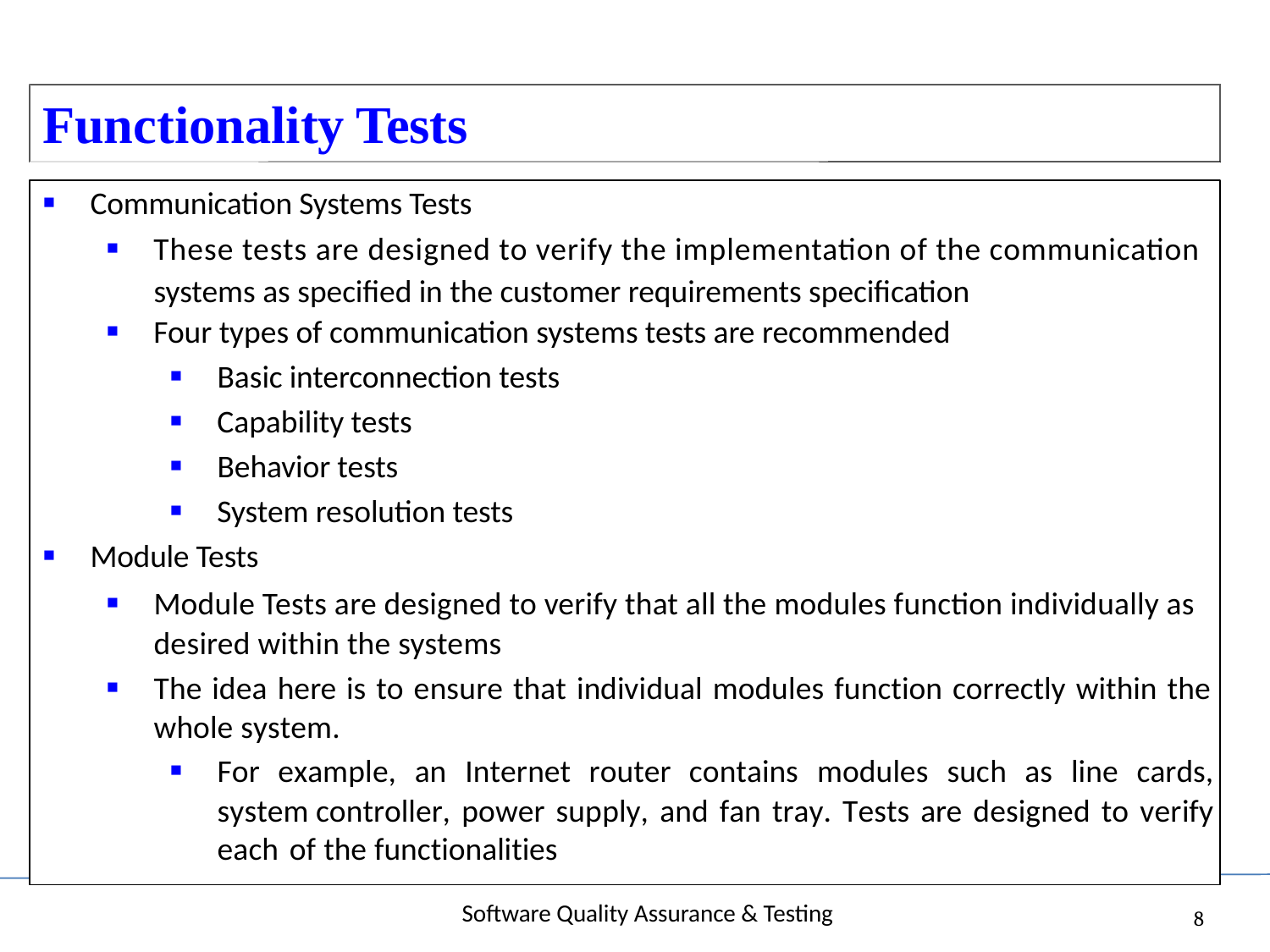

Functionality
Tests

▪  Communication Systems Tests
▪  These tests are designed to verify the implementation of the communication
systems as specified in the customer requirements specification
▪  Four types of communication systems tests are recommended
▪  Basic interconnection tests
▪  Capability tests
▪  Behavior tests
▪  System resolution tests
▪  Module Tests
▪	Module Tests are designed to verify that all the modules function individually as desired within the systems
▪	The idea here is to ensure that individual modules function correctly within the whole system.
▪	For example, an Internet router contains modules such as line cards, system controller, power supply, and fan tray. Tests are designed to verify each of the functionalities

Software Quality Assurance & Testing
8